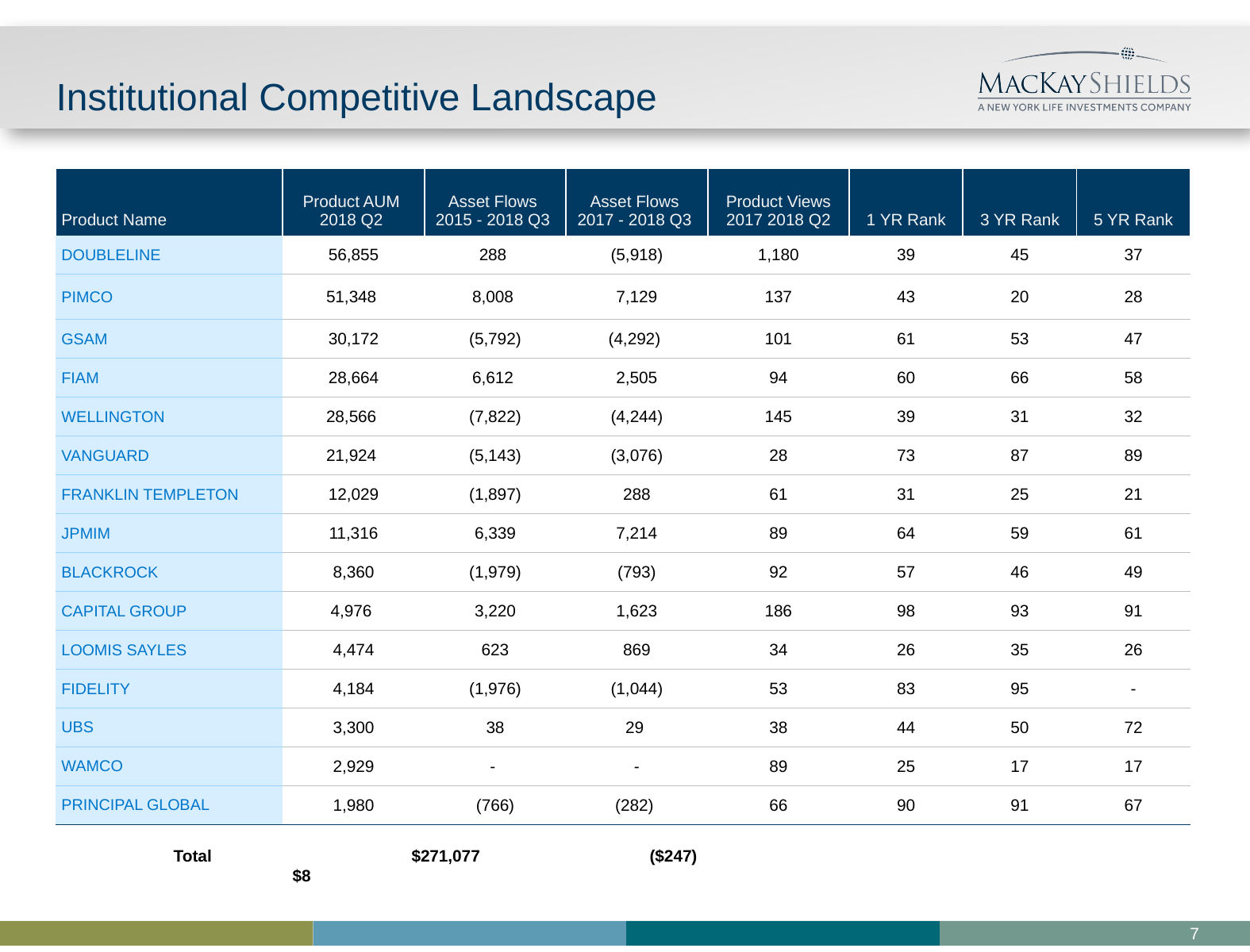

# Institutional Competitive Landscape
| Product Name | Product AUM 2018 Q2 | Asset Flows 2015 - 2018 Q3 | Asset Flows 2017 - 2018 Q3 | Product Views 2017 2018 Q2 | 1 YR Rank | 3 YR Rank | 5 YR Rank |
| --- | --- | --- | --- | --- | --- | --- | --- |
| DOUBLELINE | 56,855 | 288 | (5,918) | 1,180 | 39 | 45 | 37 |
| PIMCO | 51,348 | 8,008 | 7,129 | 137 | 43 | 20 | 28 |
| GSAM | 30,172 | (5,792) | (4,292) | 101 | 61 | 53 | 47 |
| FIAM | 28,664 | 6,612 | 2,505 | 94 | 60 | 66 | 58 |
| WELLINGTON | 28,566 | (7,822) | (4,244) | 145 | 39 | 31 | 32 |
| VANGUARD | 21,924 | (5,143) | (3,076) | 28 | 73 | 87 | 89 |
| FRANKLIN TEMPLETON | 12,029 | (1,897) | 288 | 61 | 31 | 25 | 21 |
| JPMIM | 11,316 | 6,339 | 7,214 | 89 | 64 | 59 | 61 |
| BLACKROCK | 8,360 | (1,979) | (793) | 92 | 57 | 46 | 49 |
| CAPITAL GROUP | 4,976 | 3,220 | 1,623 | 186 | 98 | 93 | 91 |
| LOOMIS SAYLES | 4,474 | 623 | 869 | 34 | 26 | 35 | 26 |
| FIDELITY | 4,184 | (1,976) | (1,044) | 53 | 83 | 95 | - |
| UBS | 3,300 | 38 | 29 | 38 | 44 | 50 | 72 |
| WAMCO | 2,929 | - | - | 89 | 25 | 17 | 17 |
| PRINCIPAL GLOBAL | 1,980 | (766) | (282) | 66 | 90 | 91 | 67 |
Total		$271,077		($247)		$8
7
SP B 012019